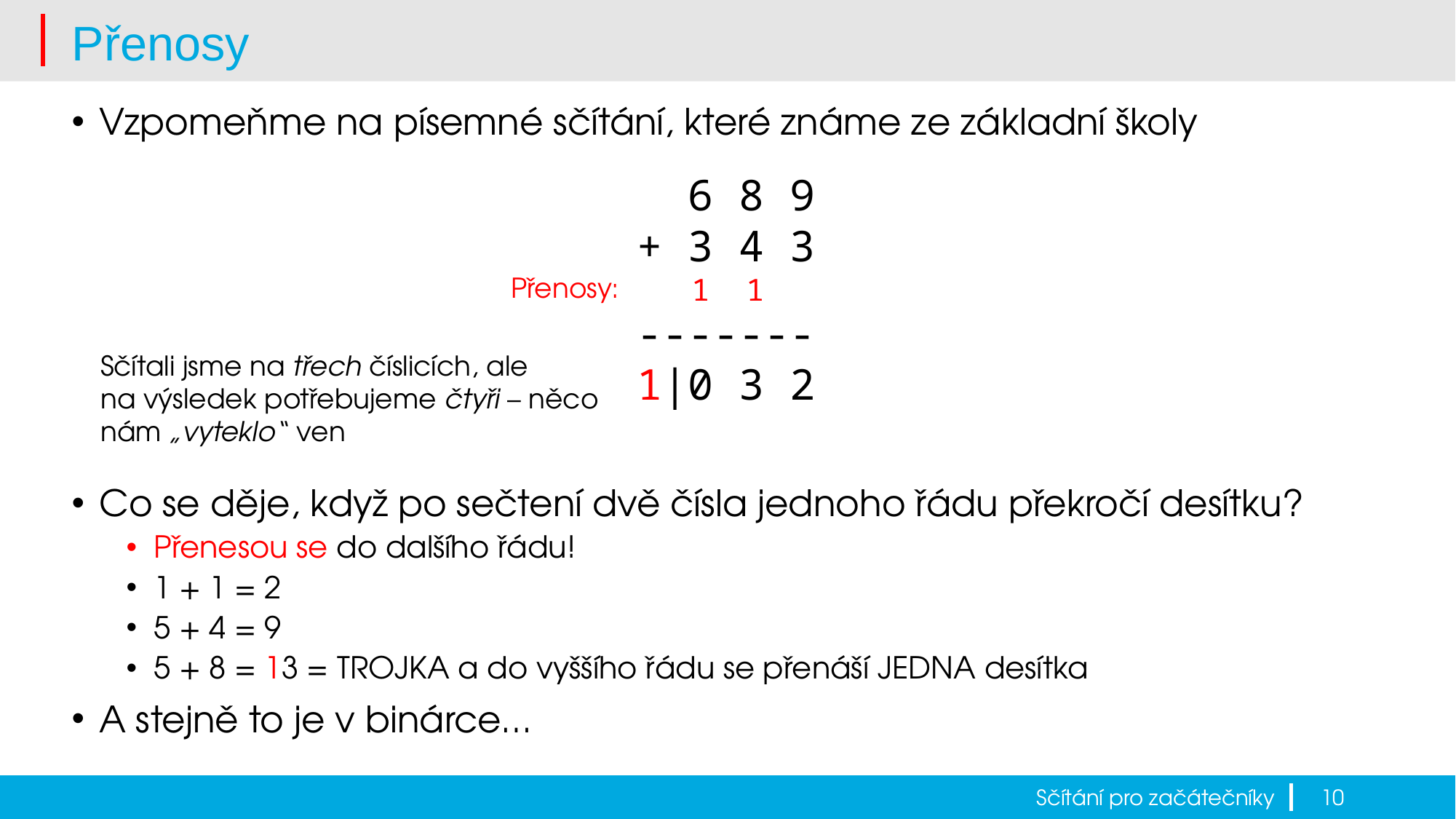

# Přenosy
Vzpomeňme na písemné sčítání, které známe ze základní školy

Co se děje, když po sečtení dvě čísla jednoho řádu překročí desítku?
Přenesou se do dalšího řádu!
1 + 1 = 2
5 + 4 = 9
5 + 8 = 13 = TROJKA a do vyššího řádu se přenáší JEDNA desítka
A stejně to je v binárce…

  6 8 9
+ 3 4 3
   1  1
-------
1|0 3 2
Přenosy:
Sčítali jsme na třech číslicích, ale
na výsledek potřebujeme čtyři – něco nám „vyteklo“ ven
Sčítání pro začátečníky
10